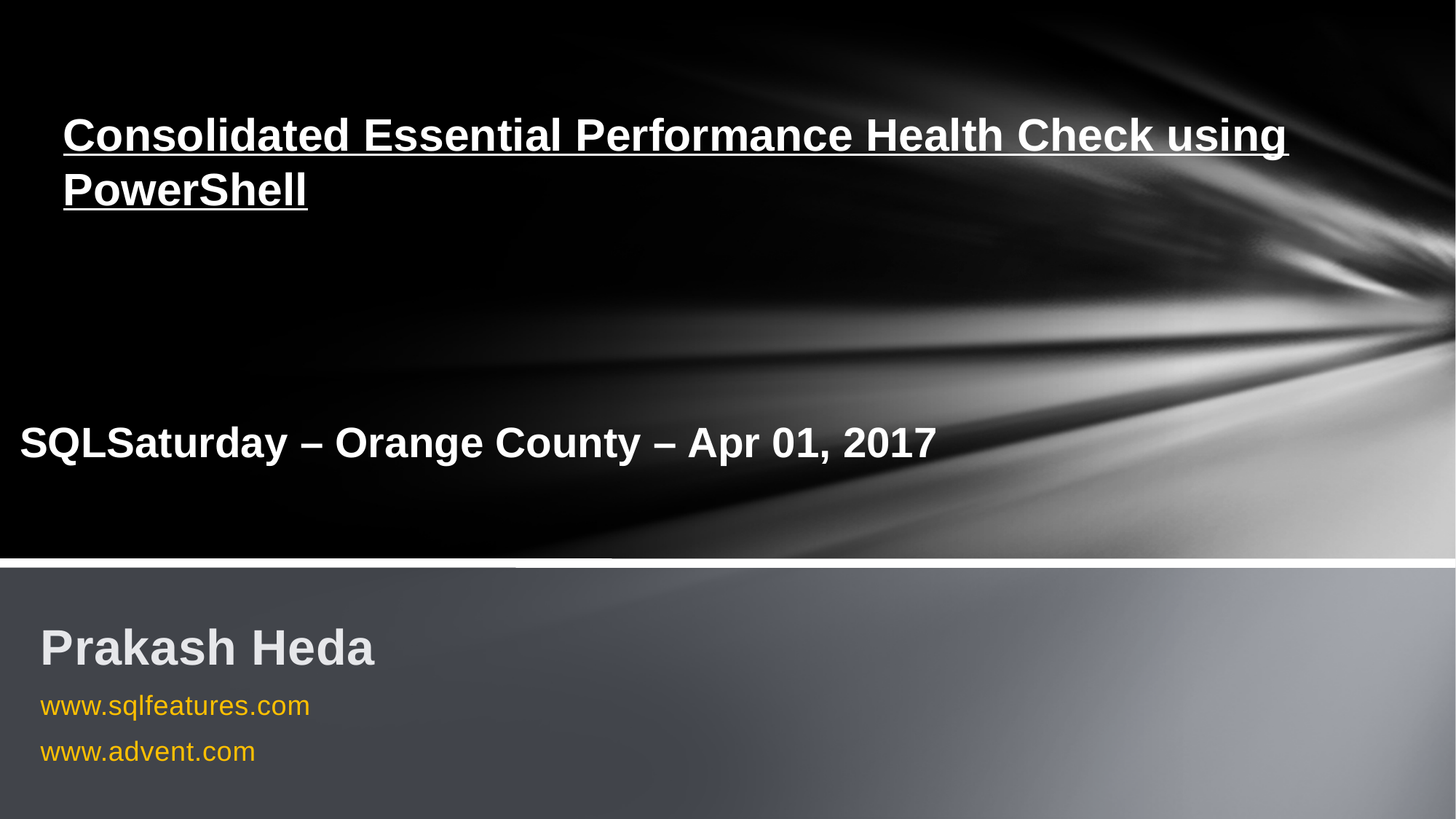

Consolidated Essential Performance Health Check using PowerShell
SQLSaturday – Orange County – Apr 01, 2017
Prakash Heda
www.sqlfeatures.com
www.advent.com